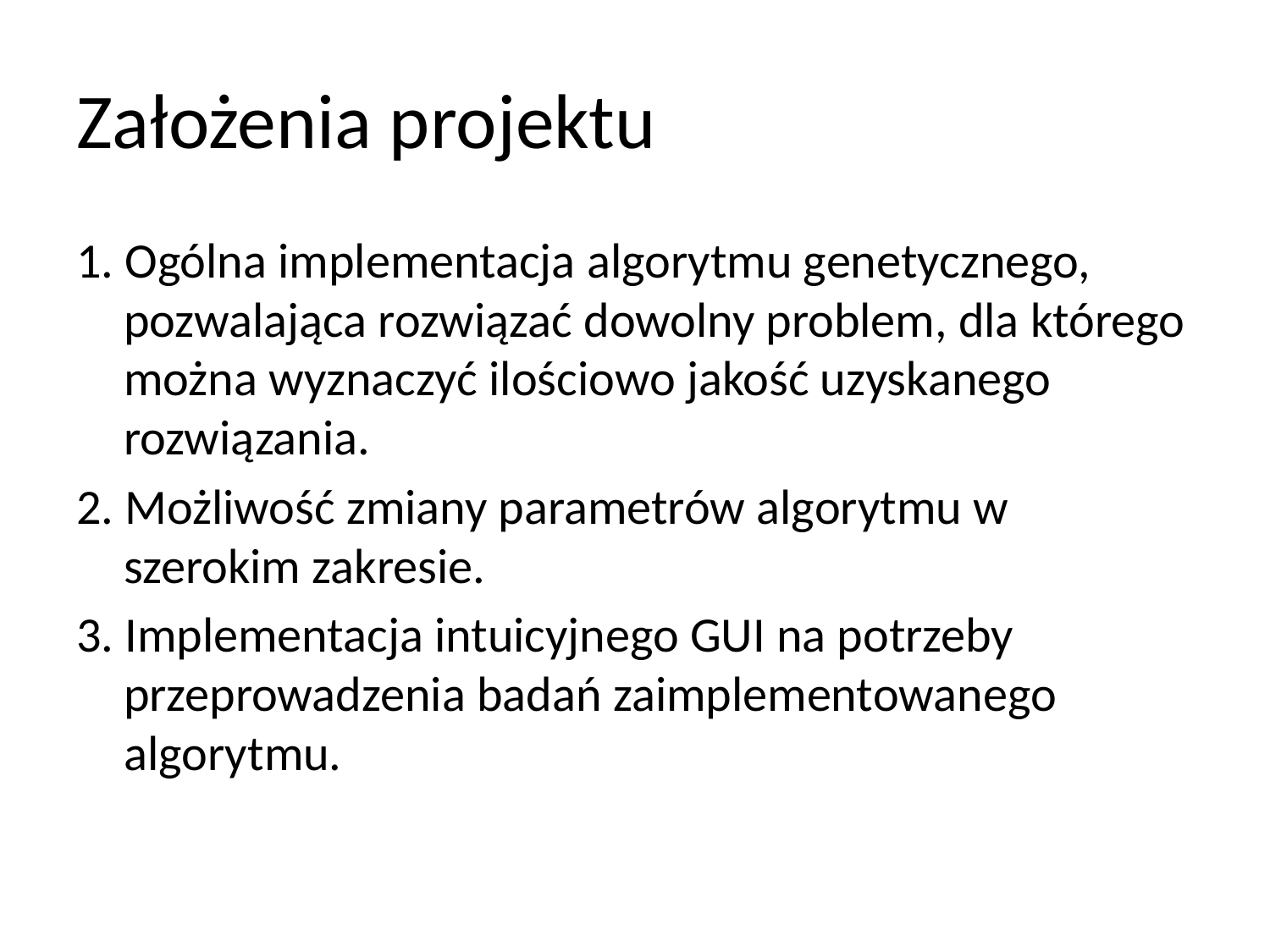

# Założenia projektu
1. Ogólna implementacja algorytmu genetycznego, pozwalająca rozwiązać dowolny problem, dla którego można wyznaczyć ilościowo jakość uzyskanego rozwiązania.
2. Możliwość zmiany parametrów algorytmu w szerokim zakresie.
3. Implementacja intuicyjnego GUI na potrzeby przeprowadzenia badań zaimplementowanego algorytmu.